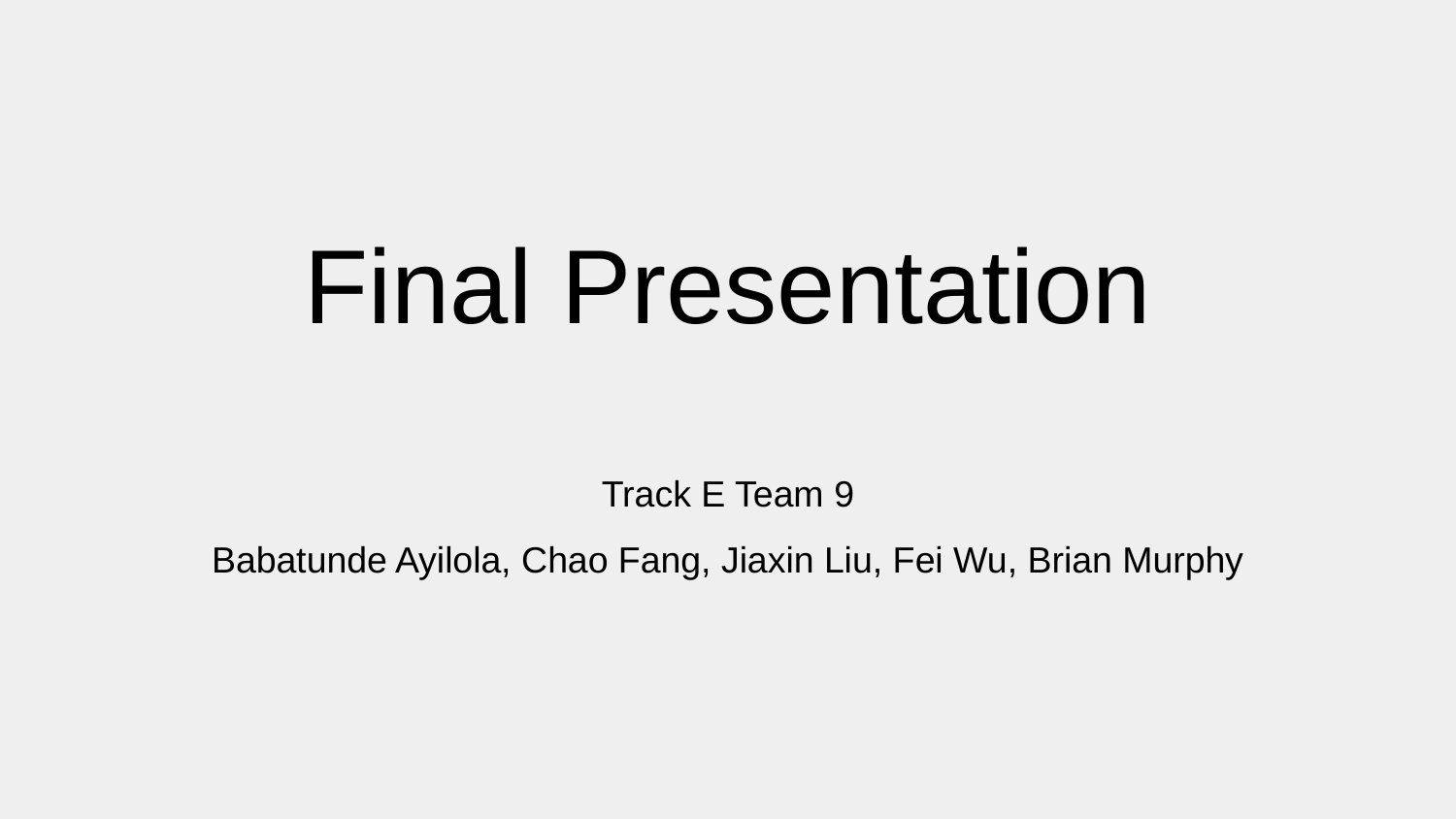

# Final Presentation
Track E Team 9
Babatunde Ayilola, Chao Fang, Jiaxin Liu, Fei Wu, Brian Murphy